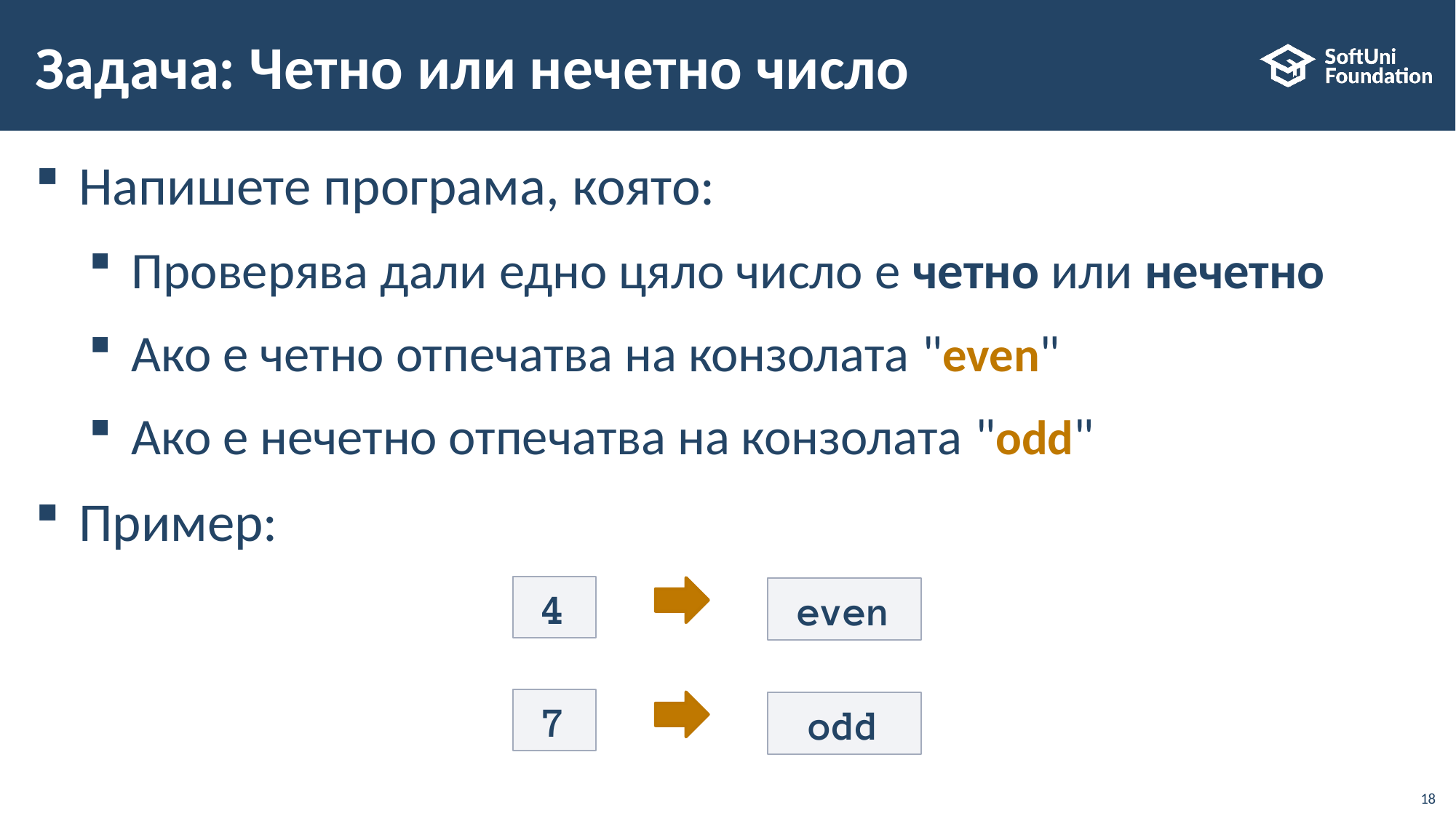

# Задача: Четно или нечетно число
Напишете програма, която:
Проверява дали едно цяло число е четно или нечетно
Ако е четно отпечатва на конзолата "even"
Ако е нечетно отпечатва на конзолата "odd"
Пример:
4

еven
7

оdd
18